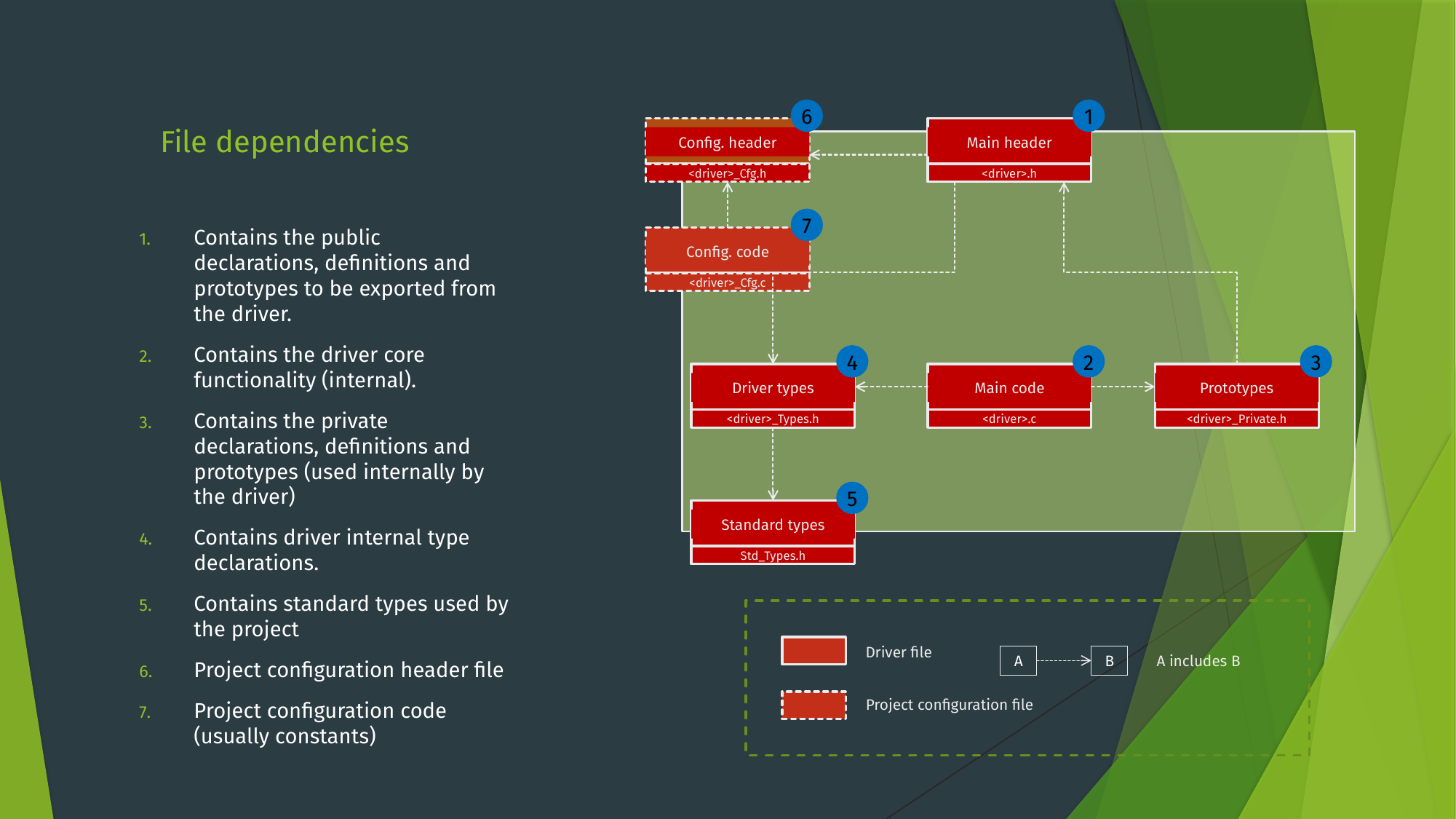

# File dependencies
6
1

Config. header
<driver>_Cfg.h

Main header
<driver>.h

7
Contains the public declarations, definitions and prototypes to be exported from the driver.
Contains the driver core functionality (internal).
Contains the private declarations, definitions and prototypes (used internally by the driver)
Contains driver internal type declarations.
Contains standard types used by the project
Project configuration header file
Project configuration code (usually constants)

Config. code
<driver>_Cfg.c
4
2
3

Driver types
<driver>_Types.h

Main code
<driver>.c

Prototypes
<driver>_Private.h
5

Standard types
Std_Types.h

Driver file
A
B
A includes B
Project configuration file